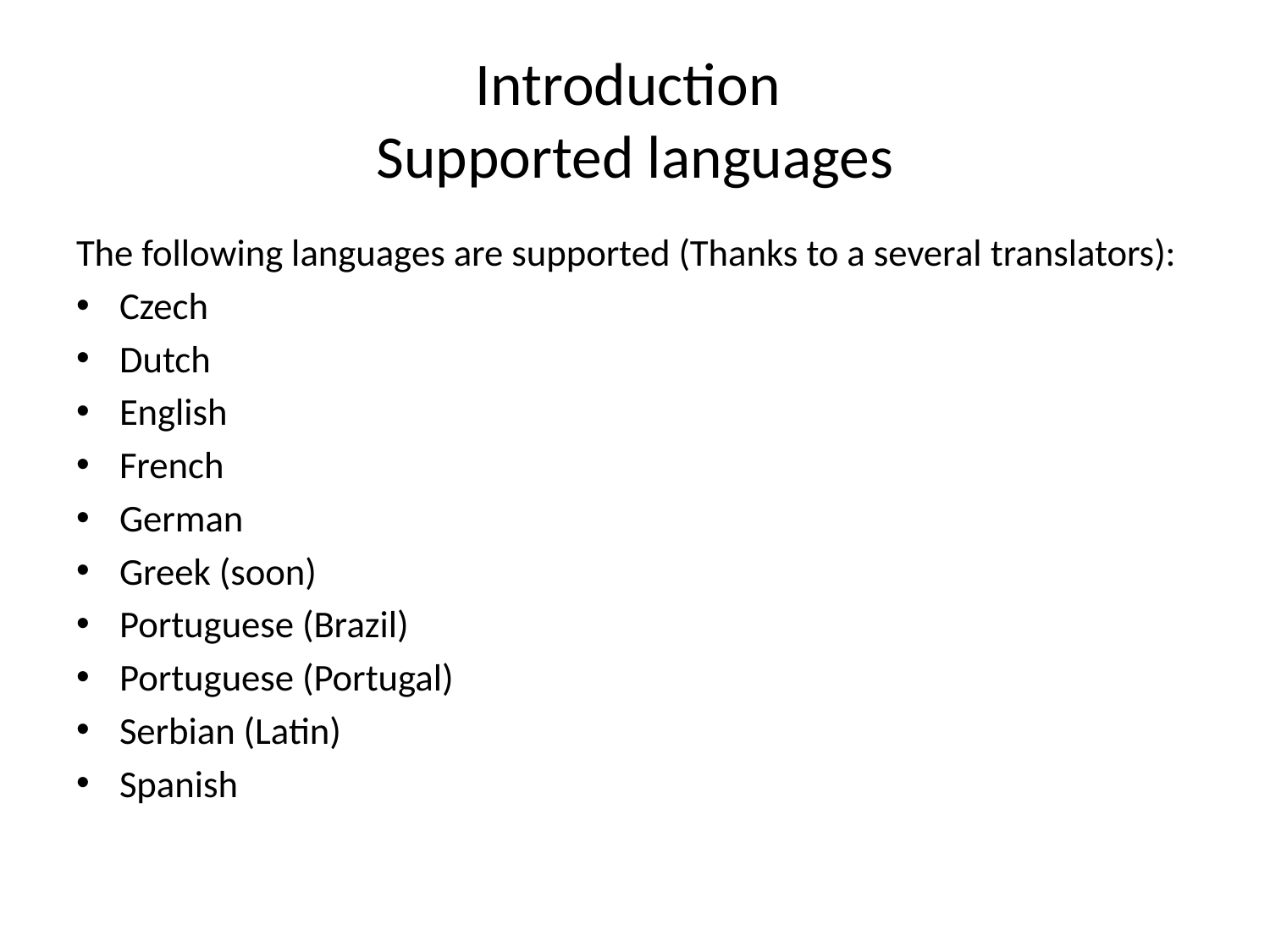

# Introduction Supported languages
The following languages are supported (Thanks to a several translators):
Czech
Dutch
English
French
German
Greek (soon)
Portuguese (Brazil)
Portuguese (Portugal)
Serbian (Latin)
Spanish